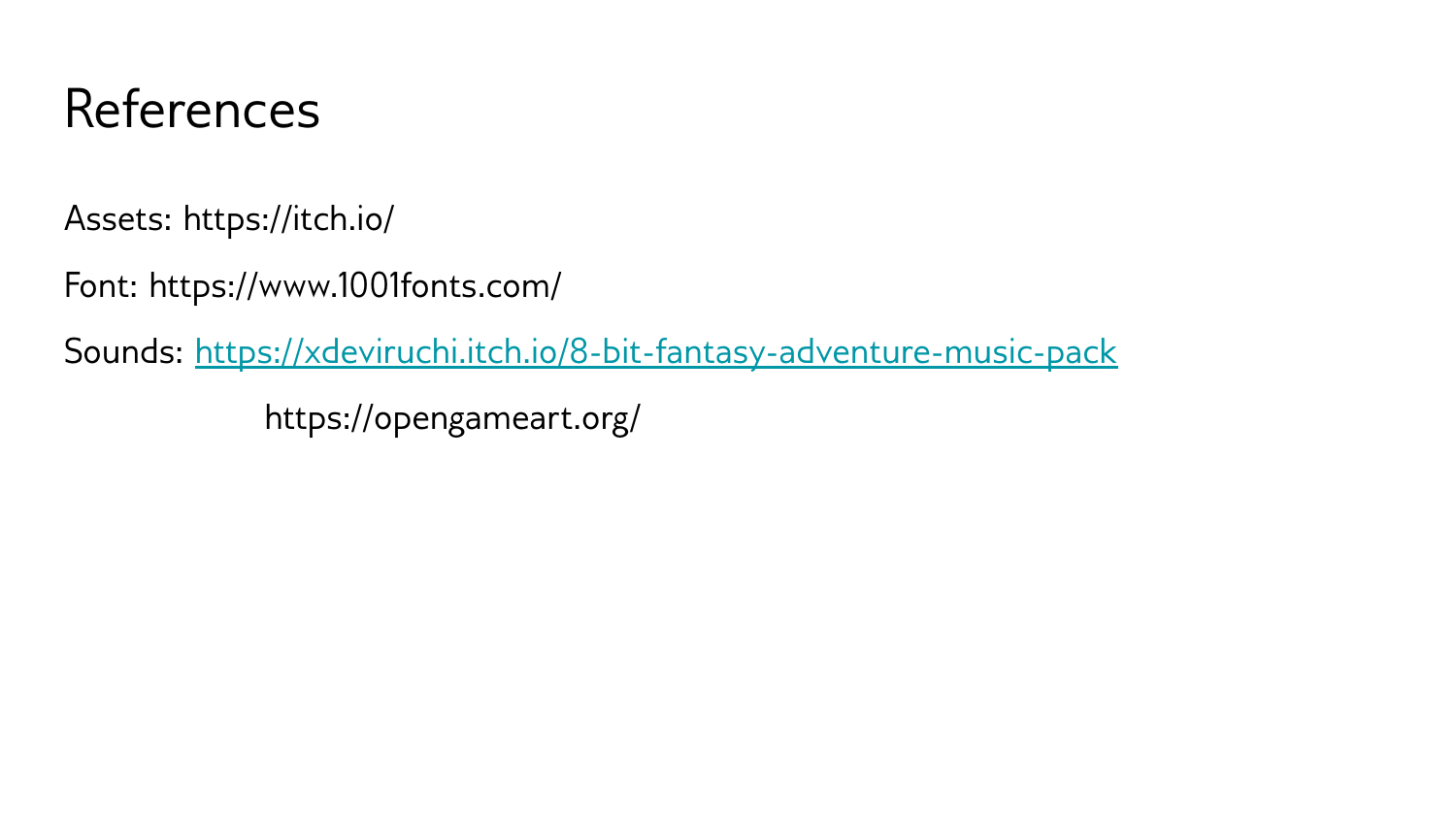

# References
Assets: https://itch.io/
Font: https://www.1001fonts.com/
Sounds: https://xdeviruchi.itch.io/8-bit-fantasy-adventure-music-pack
	     https://opengameart.org/